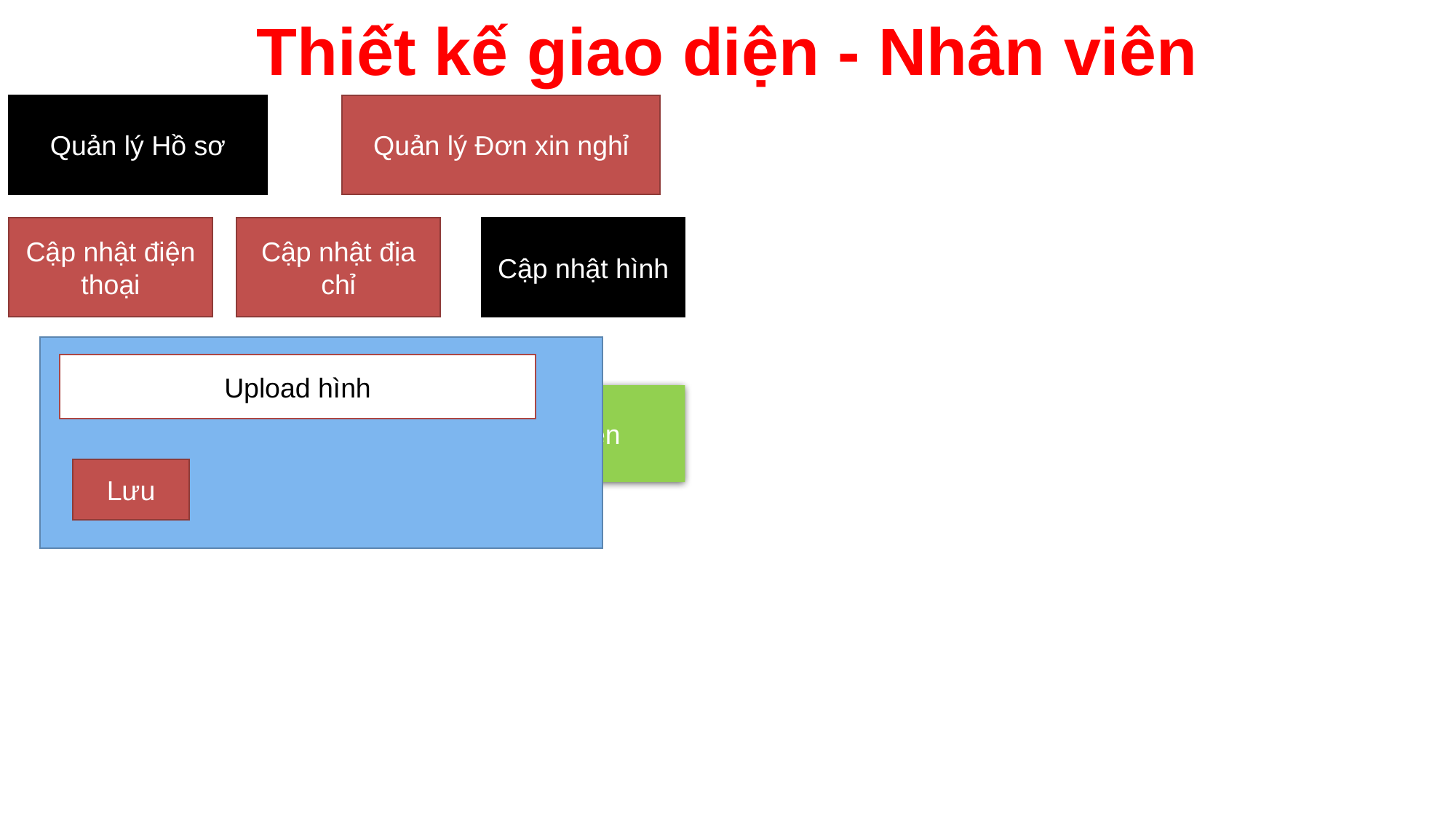

# Thiết kế giao diện - Nhân viên
Quản lý Hồ sơ
Quản lý Đơn xin nghỉ
Cập nhật điện thoại
Cập nhật địa chỉ
Cập nhật hình

Cập nhật ngoại ngữ
Upload hình
Hình
Thông tin nhân viên
Lưu